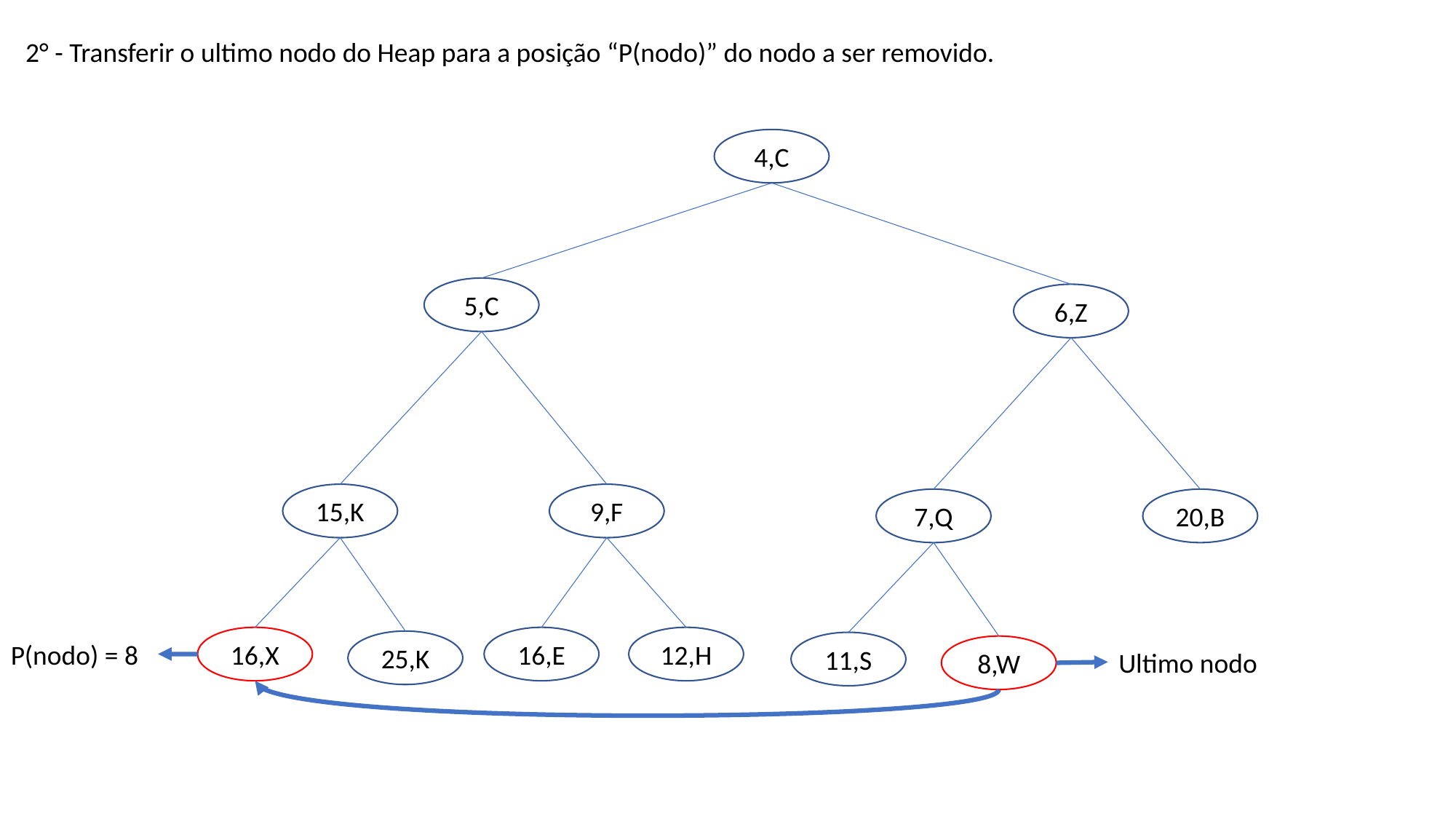

2° - Transferir o ultimo nodo do Heap para a posição “P(nodo)” do nodo a ser removido.
4,C
5,C
6,Z
15,K
9,F
7,Q
20,B
16,X
16,E
12,H
25,K
11,S
8,W
P(nodo) = 8
Ultimo nodo